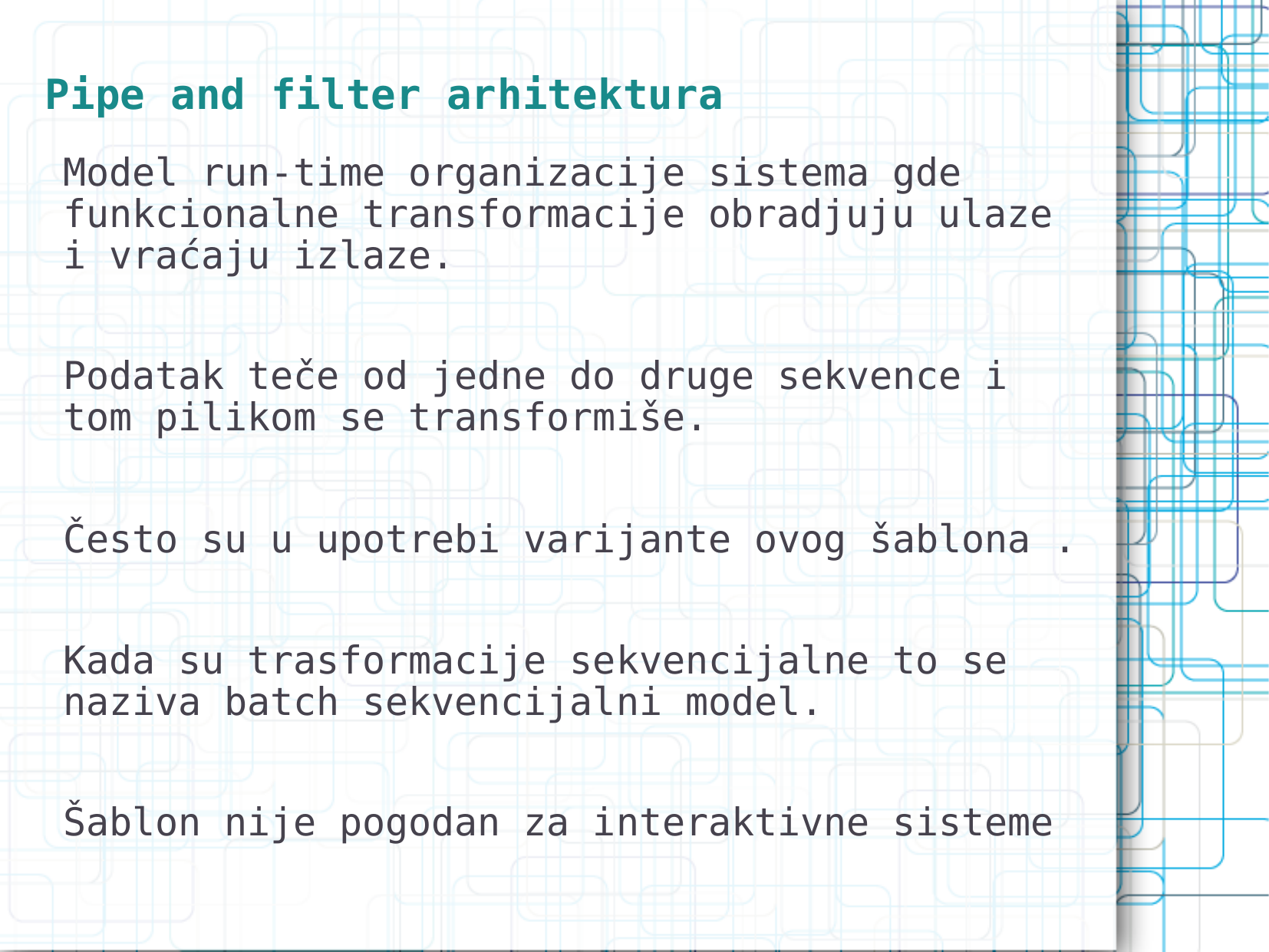

Pipe and filter arhitektura
Model run-time organizacije sistema gde funkcionalne transformacije obradjuju ulaze i vraćaju izlaze.

Podatak teče od jedne do druge sekvence i tom pilikom se transformiše.

Često su u upotrebi varijante ovog šablona .

Kada su trasformacije sekvencijalne to se naziva batch sekvencijalni model.

Šablon nije pogodan za interaktivne sisteme